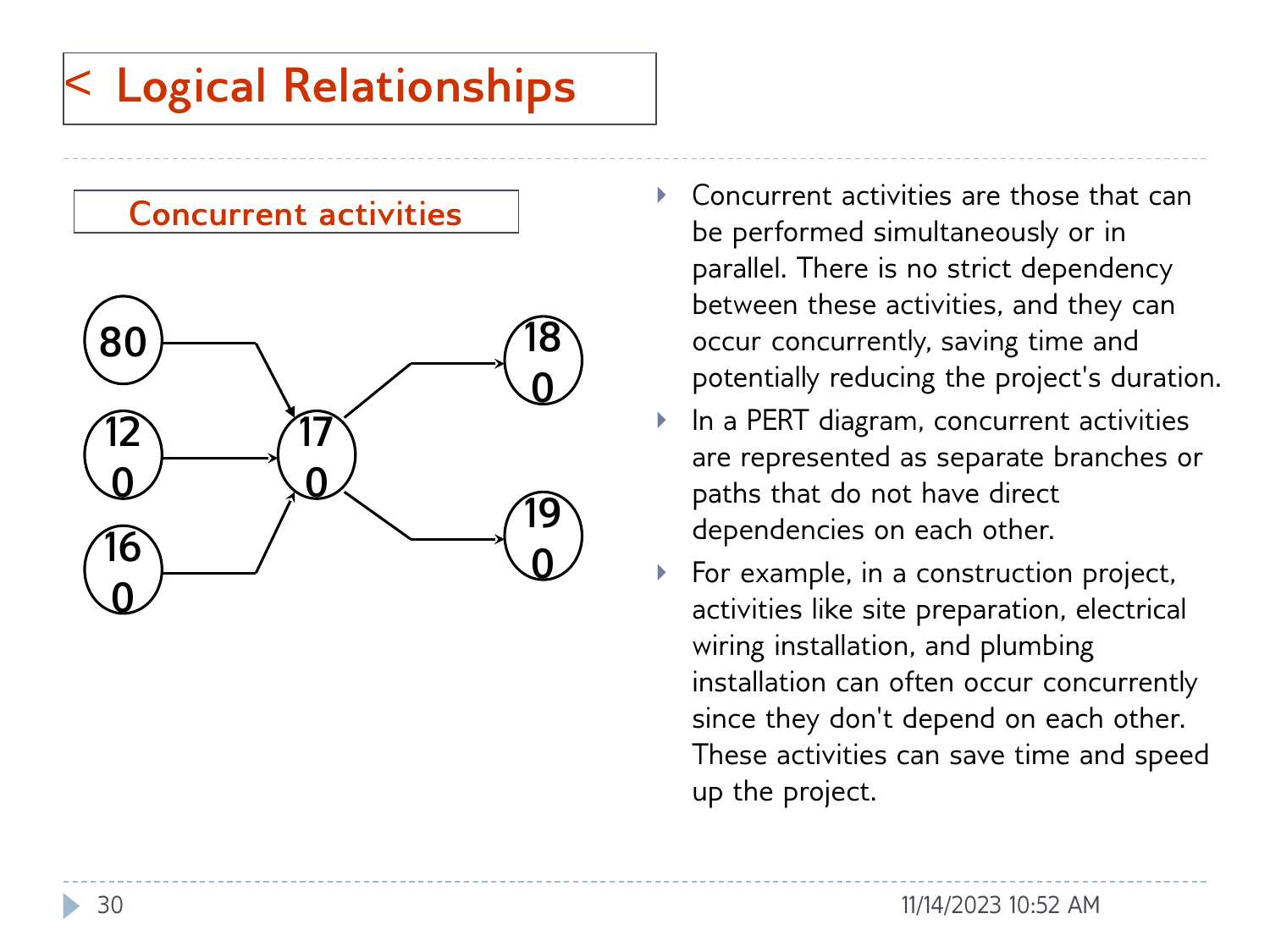

Logical Relationships
Concurrent activities are those that can be performed simultaneously or in parallel. There is no strict dependency between these activities, and they can occur concurrently, saving time and potentially reducing the project's duration.
In a PERT diagram, concurrent activities are represented as separate branches or paths that do not have direct dependencies on each other.
For example, in a construction project, activities like site preparation, electrical wiring installation, and plumbing installation can often occur concurrently since they don't depend on each other. These activities can save time and speed up the project.
Concurrent activities
80
180
120
170
190
160
30
11/14/2023 10:52 AM